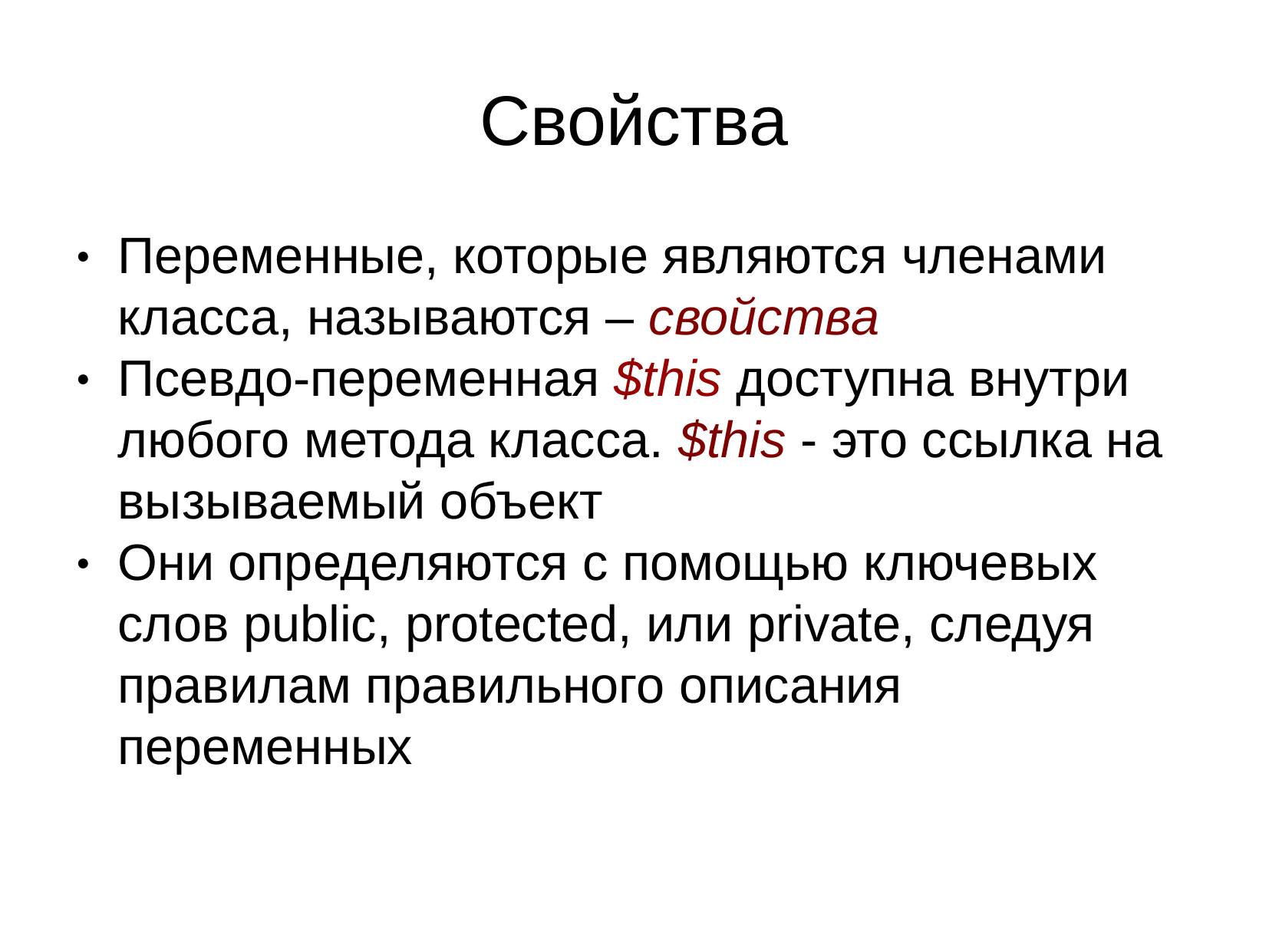

Свойства

Переменные, которые являются членами класса, называются – свойства
Псевдо-переменная $this доступна внутри любого метода класса. $this - это ссылка на вызываемый объект
Они определяются с помощью ключевых слов public, protected, или private, следуя правилам правильного описания переменных